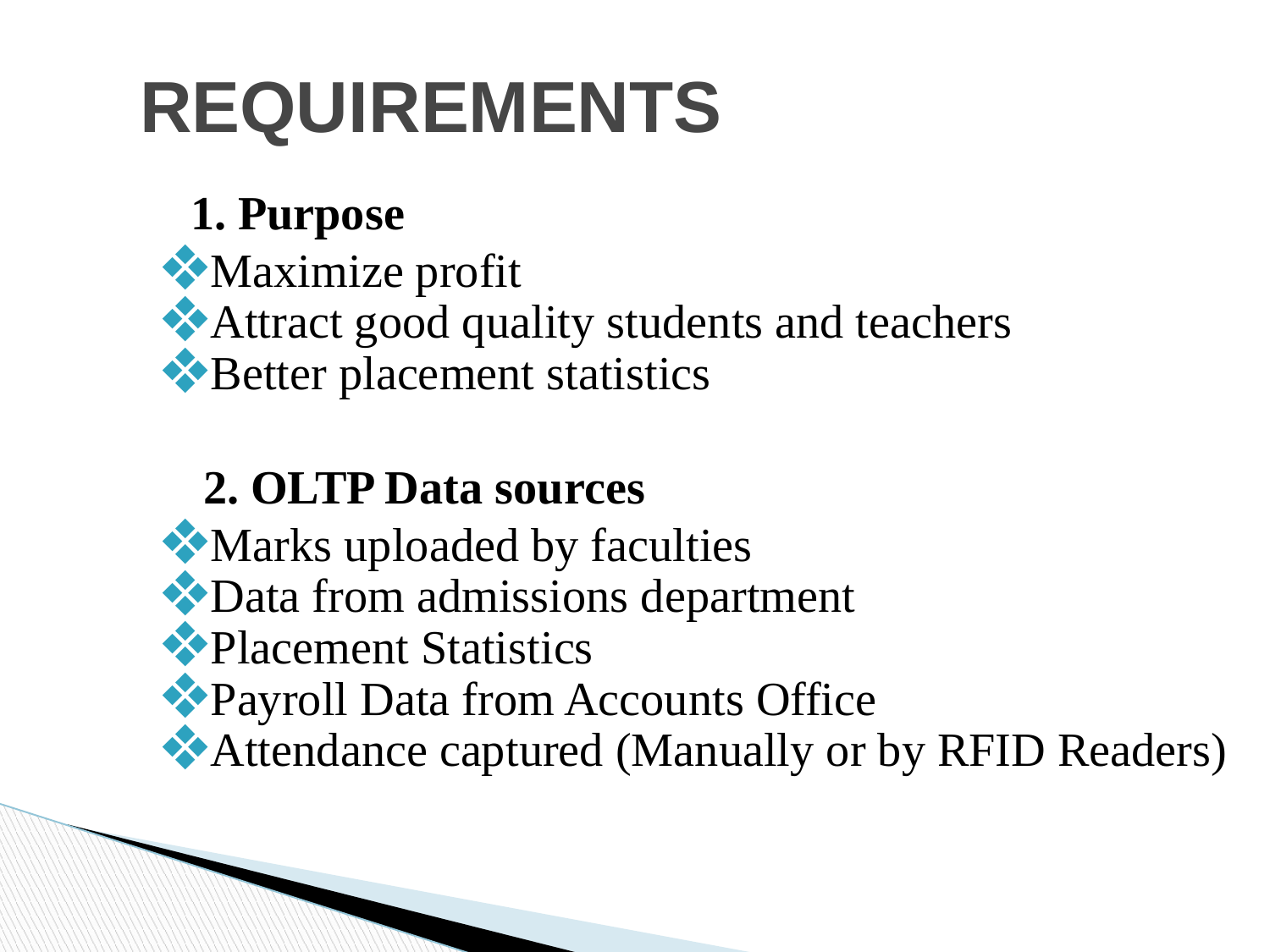

# REQUIREMENTS
1. Purpose
Maximize profit
Attract good quality students and teachers
Better placement statistics

2. OLTP Data sources
Marks uploaded by faculties
Data from admissions department
Placement Statistics
Payroll Data from Accounts Office
Attendance captured (Manually or by RFID Readers)